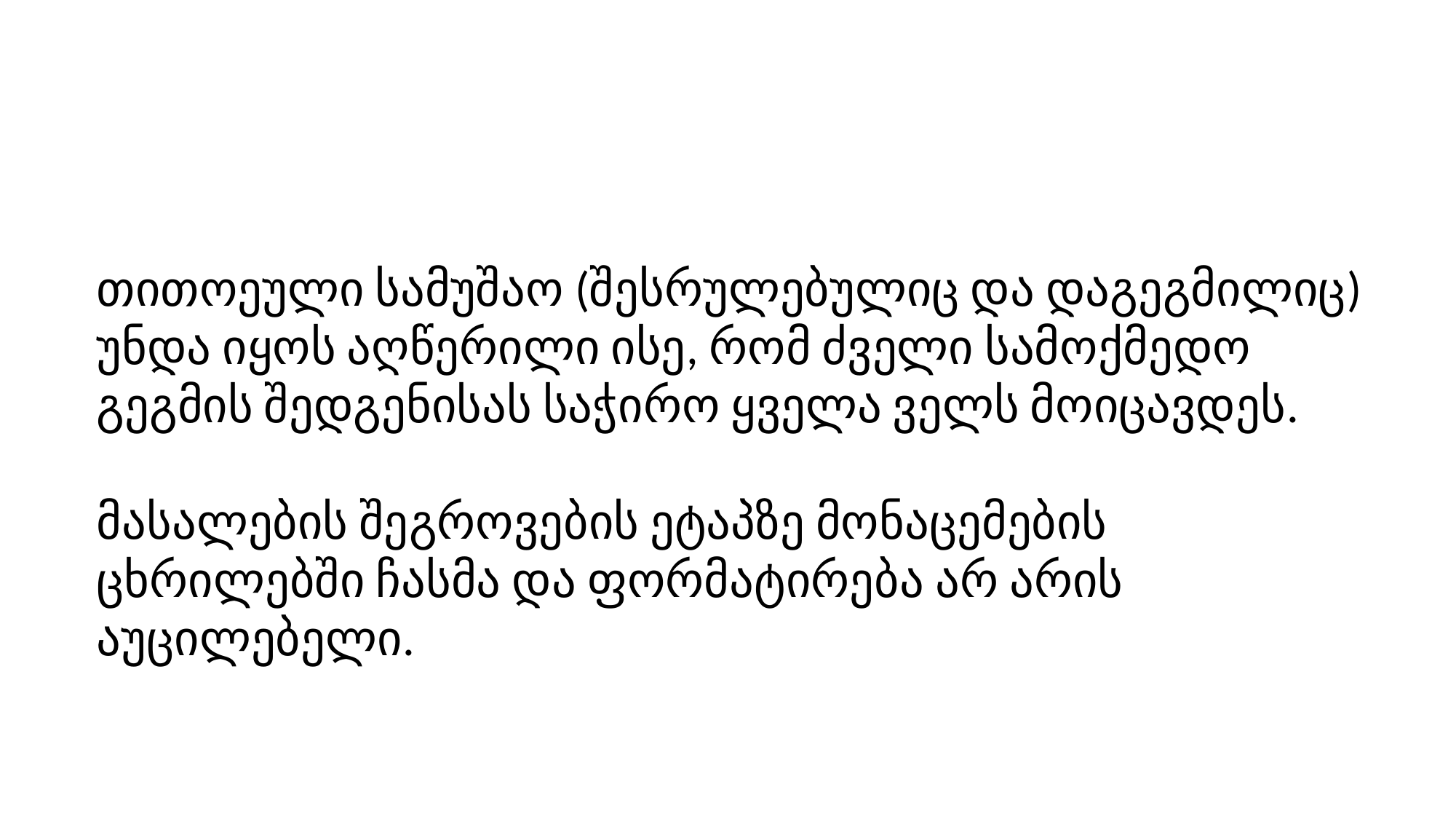

თითოეული სამუშაო (შესრულებულიც და დაგეგმილიც) უნდა იყოს აღწერილი ისე, რომ ძველი სამოქმედო გეგმის შედგენისას საჭირო ყველა ველს მოიცავდეს.

მასალების შეგროვების ეტაპზე მონაცემების ცხრილებში ჩასმა და ფორმატირება არ არის აუცილებელი.